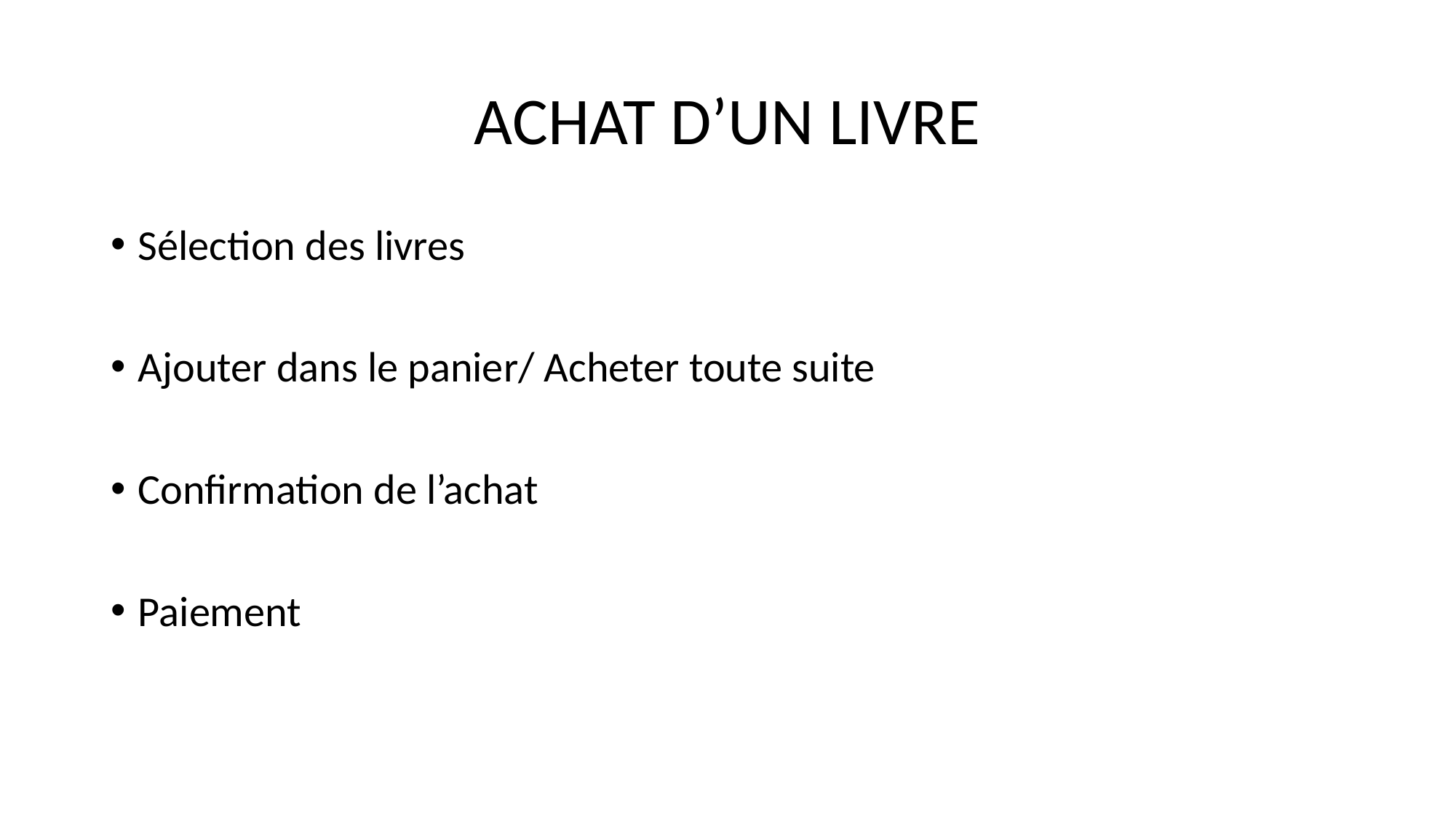

# ACHAT D’UN LIVRE
Sélection des livres

Ajouter dans le panier/ Acheter toute suite

Confirmation de l’achat

Paiement